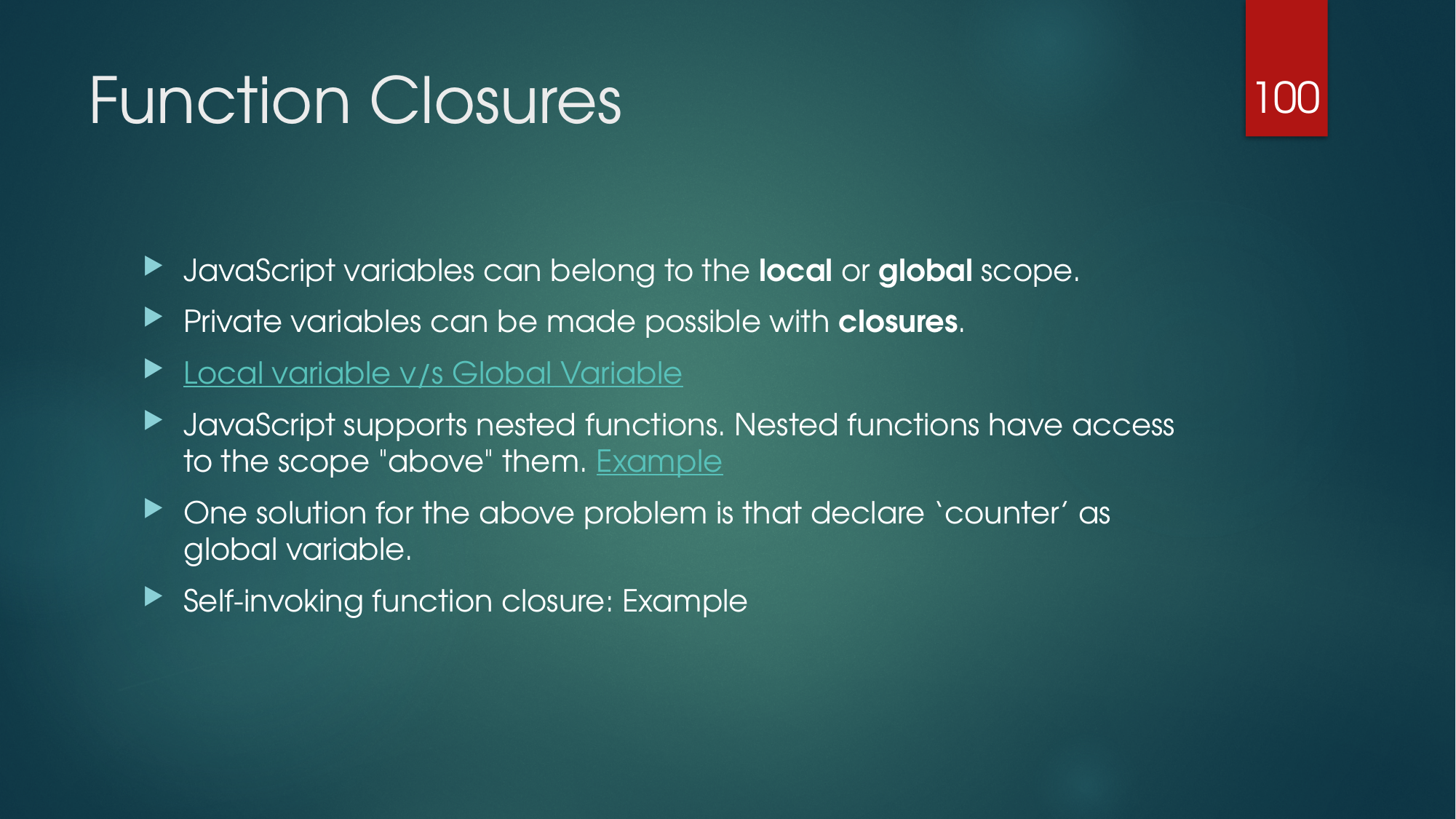

100
# Function Closures
JavaScript variables can belong to the local or global scope.
Private variables can be made possible with closures.
Local variable v/s Global Variable
JavaScript supports nested functions. Nested functions have access to the scope "above" them. Example
One solution for the above problem is that declare ‘counter’ as global variable.
Self-invoking function closure: Example